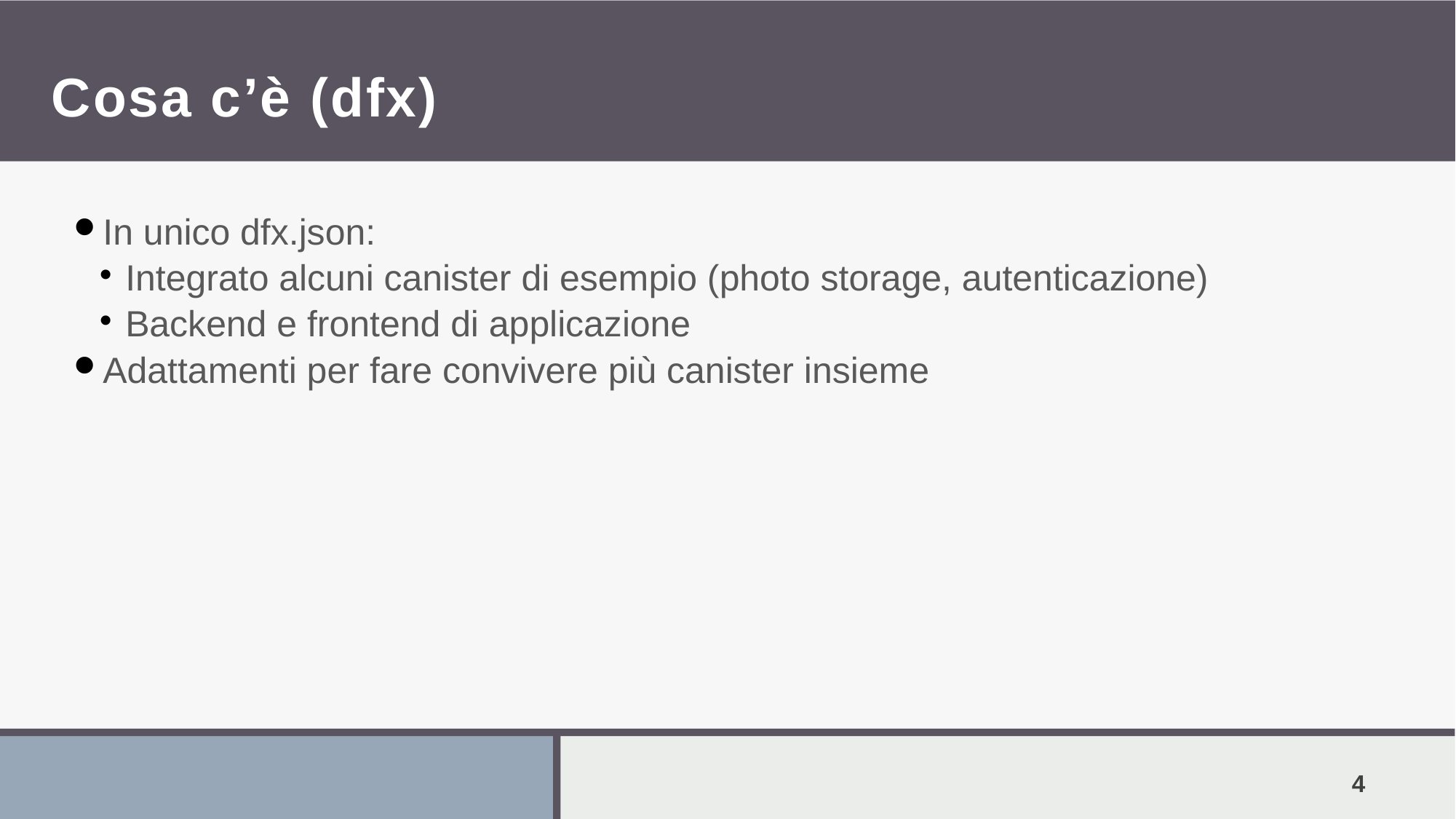

# Cosa c’è (dfx)

In unico dfx.json:
Integrato alcuni canister di esempio (photo storage, autenticazione)
Backend e frontend di applicazione
Adattamenti per fare convivere più canister insieme

4